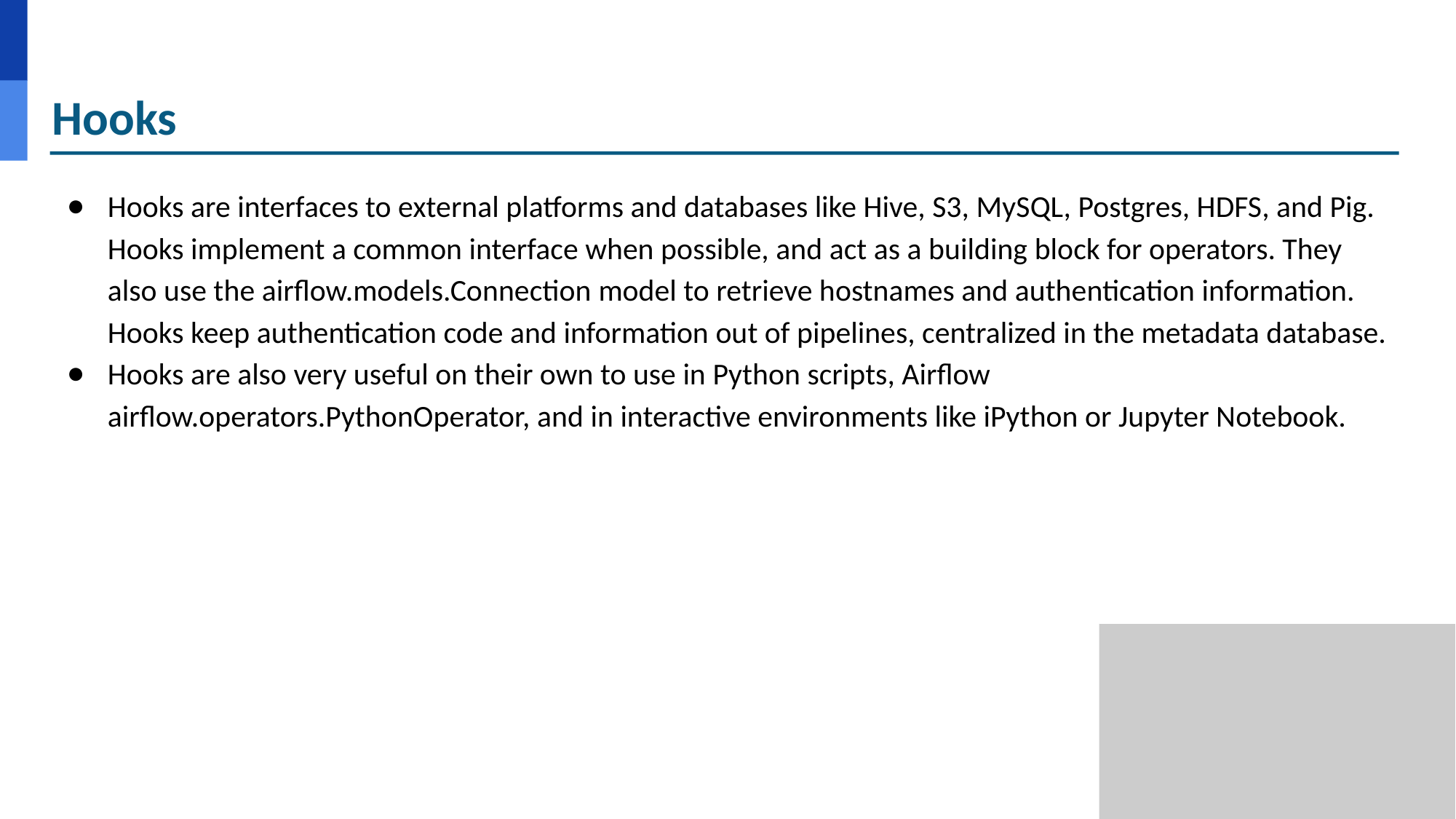

# Hooks
Hooks are interfaces to external platforms and databases like Hive, S3, MySQL, Postgres, HDFS, and Pig. Hooks implement a common interface when possible, and act as a building block for operators. They also use the airflow.models.Connection model to retrieve hostnames and authentication information. Hooks keep authentication code and information out of pipelines, centralized in the metadata database.
Hooks are also very useful on their own to use in Python scripts, Airflow airflow.operators.PythonOperator, and in interactive environments like iPython or Jupyter Notebook.